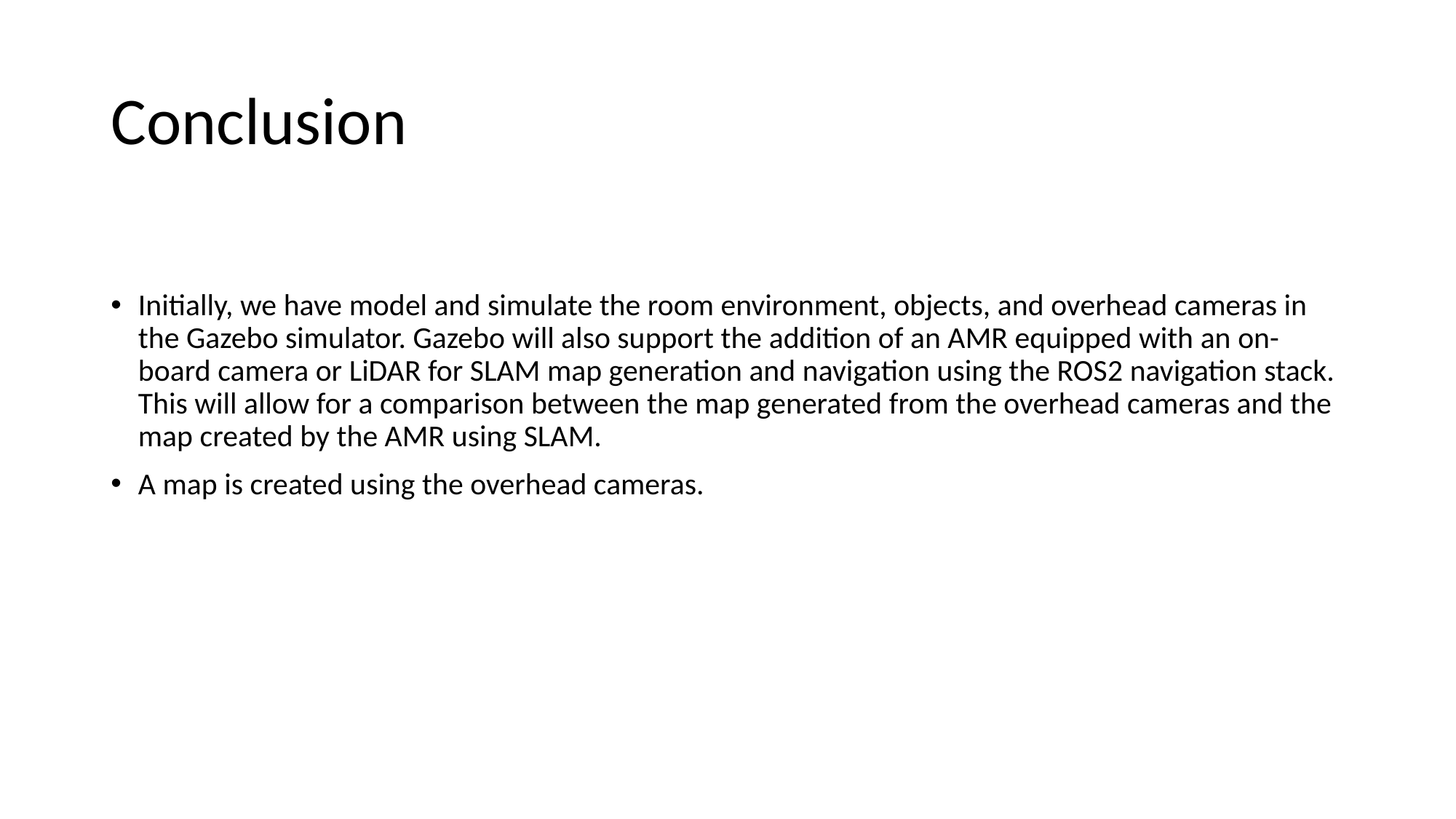

# Conclusion

Initially, we have model and simulate the room environment, objects, and overhead cameras in the Gazebo simulator. Gazebo will also support the addition of an AMR equipped with an on-board camera or LiDAR for SLAM map generation and navigation using the ROS2 navigation stack. This will allow for a comparison between the map generated from the overhead cameras and the map created by the AMR using SLAM.
A map is created using the overhead cameras.